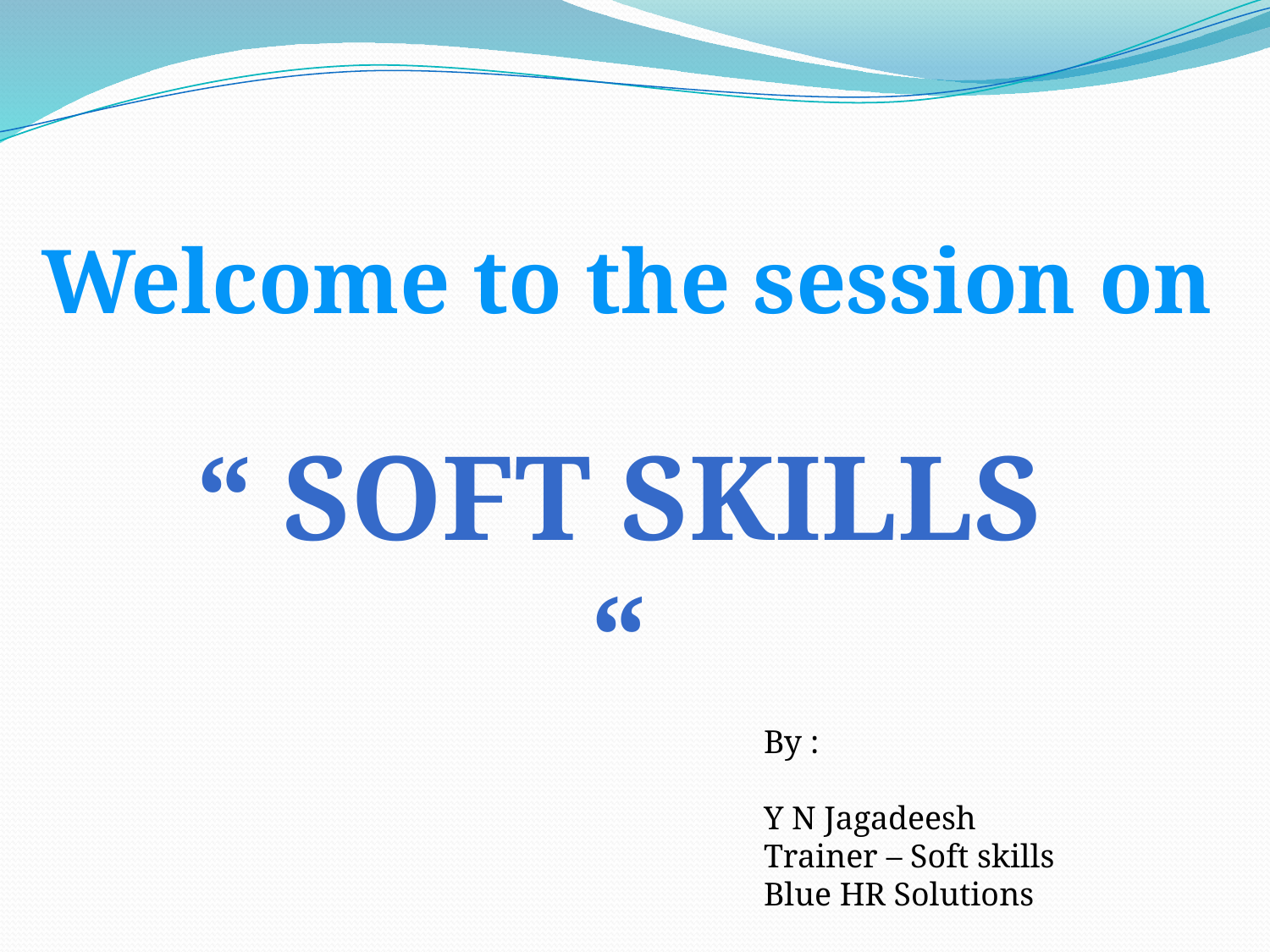

Welcome to the session on
“ SOFT SKILLS “
By :

Y N Jagadeesh
Trainer – Soft skills
Blue HR Solutions